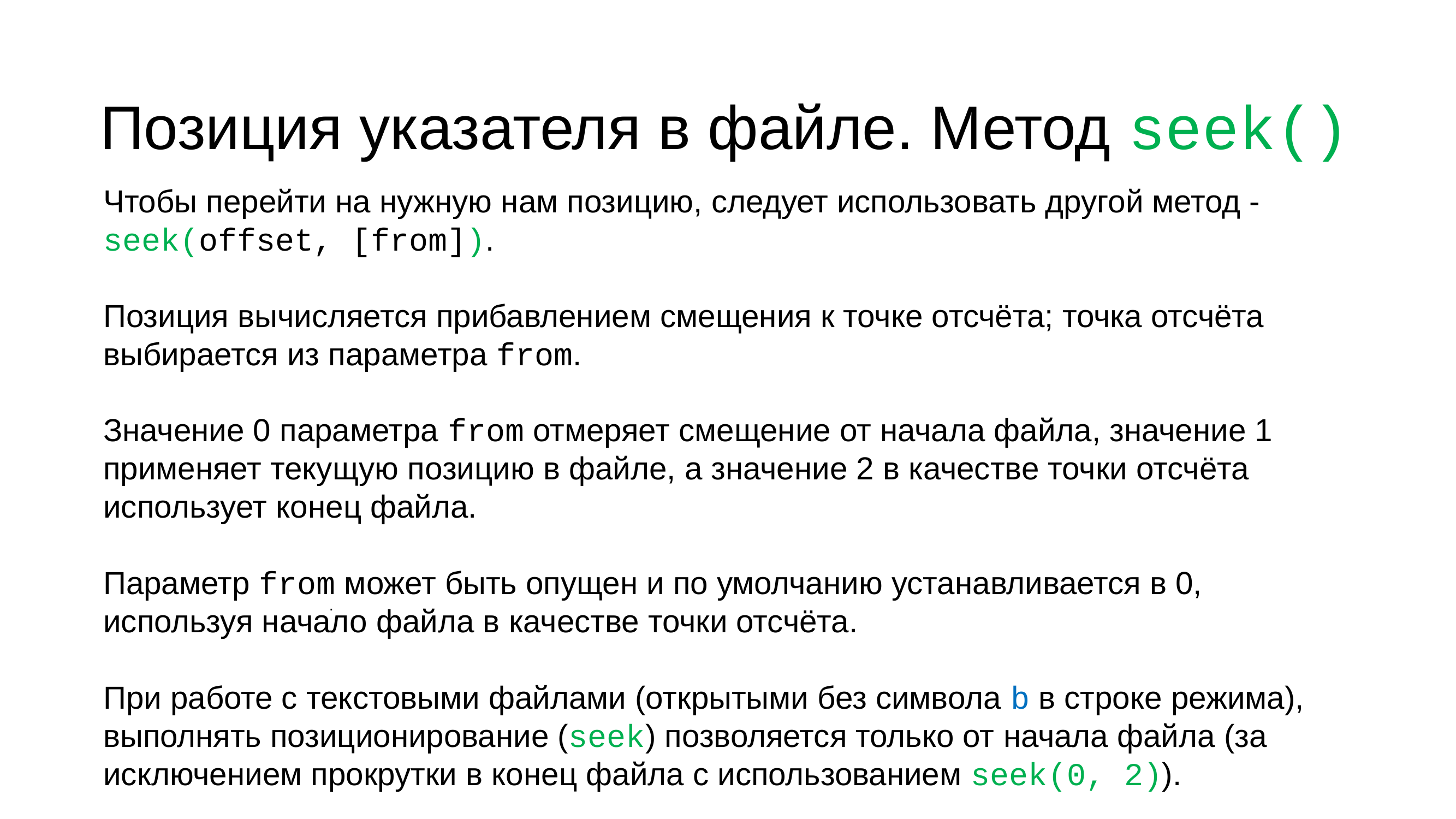

# Позиция указателя в файле. Метод seek()
Чтобы перейти на нужную нам позицию, следует использовать другой метод - seek(offset, [from]).

Позиция вычисляется прибавлением смещения к точке отсчёта; точка отсчёта выбирается из параметра from.

Значение 0 параметра from отмеряет смещение от начала файла, значение 1 применяет текущую позицию в файле, а значение 2 в качестве точки отсчёта использует конец файла.

Параметр from может быть опущен и по умолчанию устанавливается в 0, используя начало файла в качестве точки отсчёта.

При работе с текстовыми файлами (открытыми без символа b в строке режима), выполнять позиционирование (seek) позволяется только от начала файла (за исключением прокрутки в конец файла с использованием seek(0, 2)).
hello():
	.